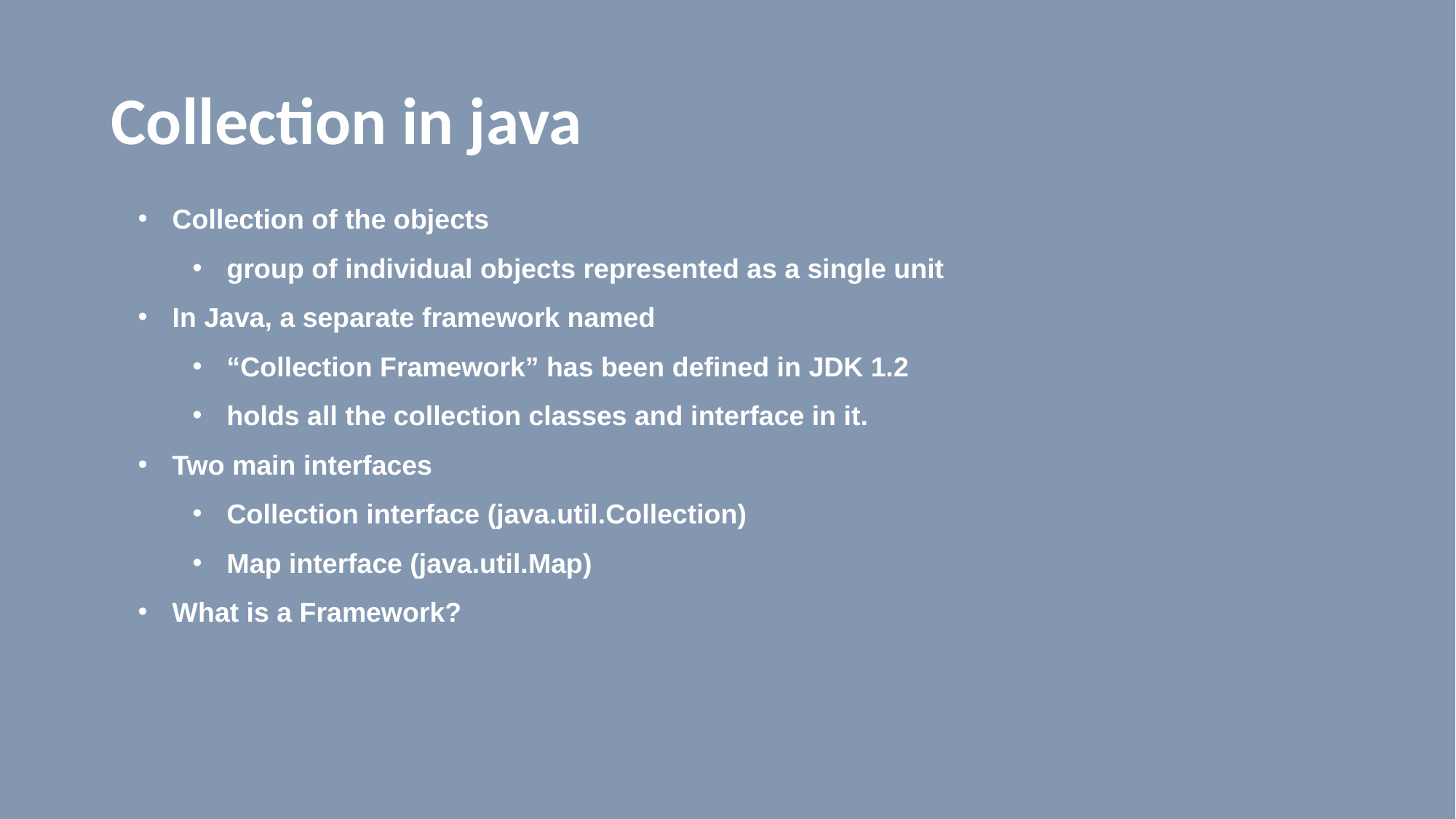

# Collection in java
Collection of the objects
group of individual objects represented as a single unit
In Java, a separate framework named
“Collection Framework” has been defined in JDK 1.2
holds all the collection classes and interface in it.
Two main interfaces
Collection interface (java.util.Collection)
Map interface (java.util.Map)
What is a Framework?